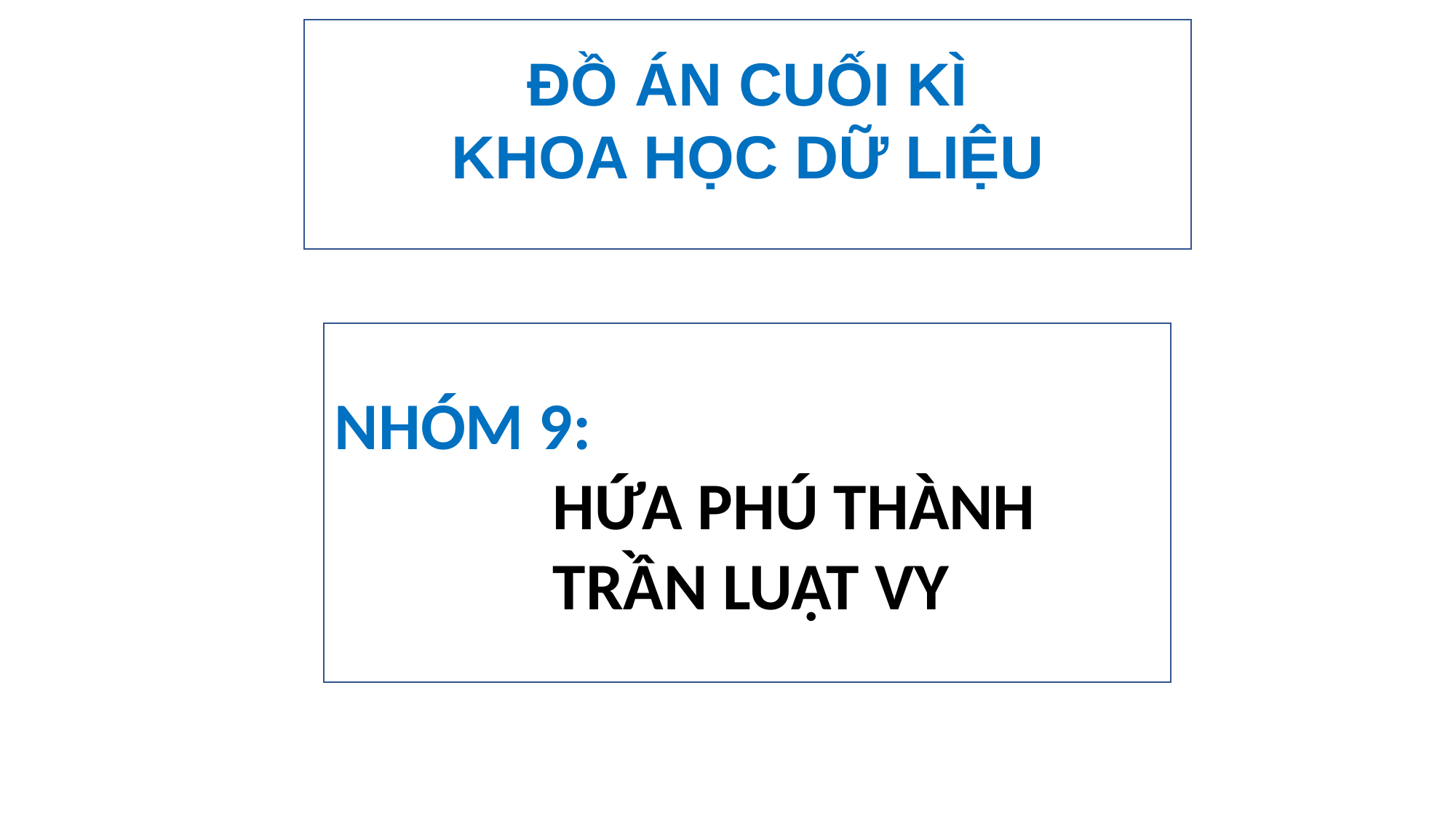

ĐỒ ÁN CUỐI KÌ
KHOA HỌC DỮ LIỆU

NHÓM 9:
		HỨA PHÚ THÀNH
		TRẦN LUẬT VY